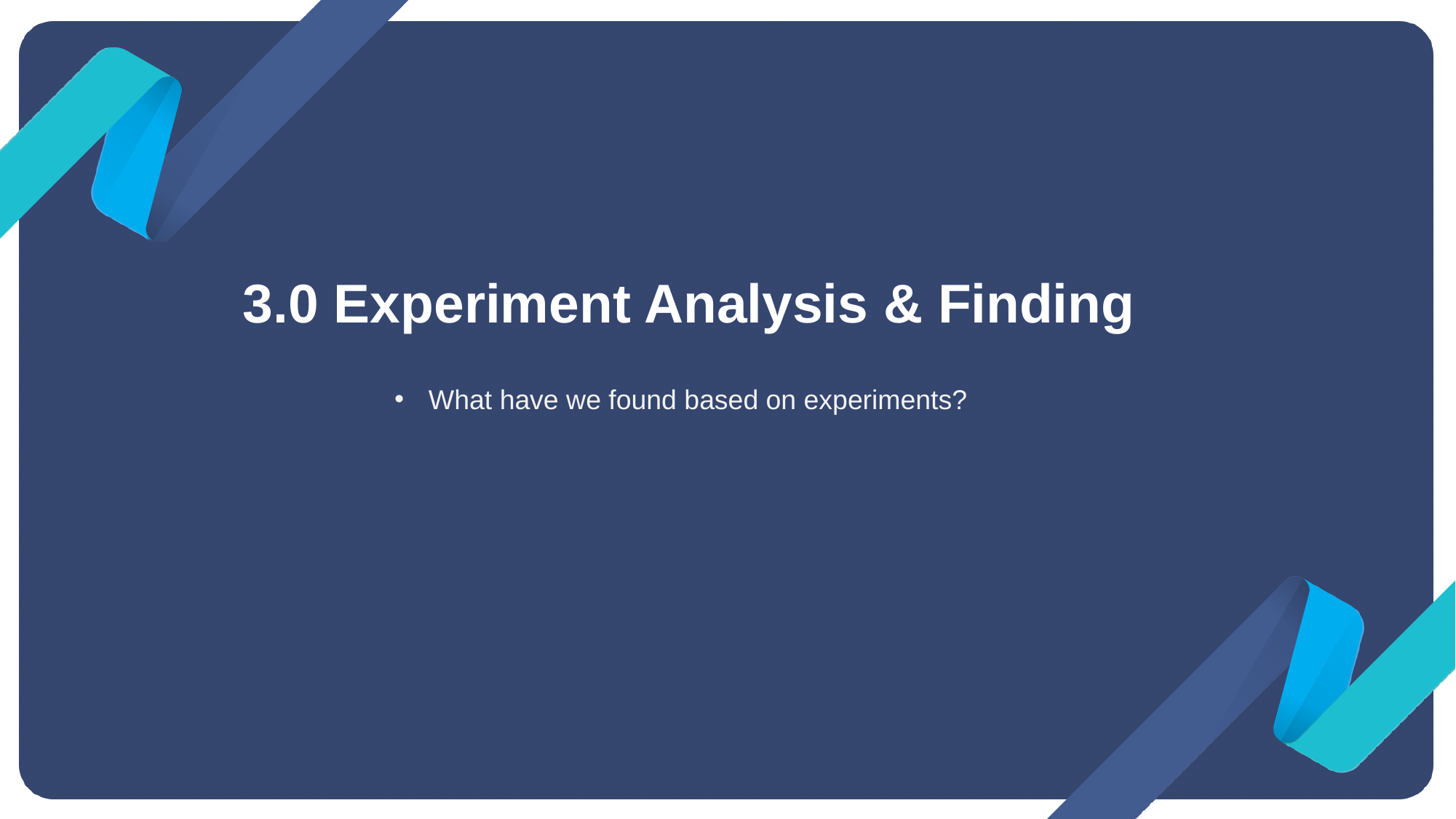

# 3.0 Experiment Analysis & Finding
What have we found based on experiments?